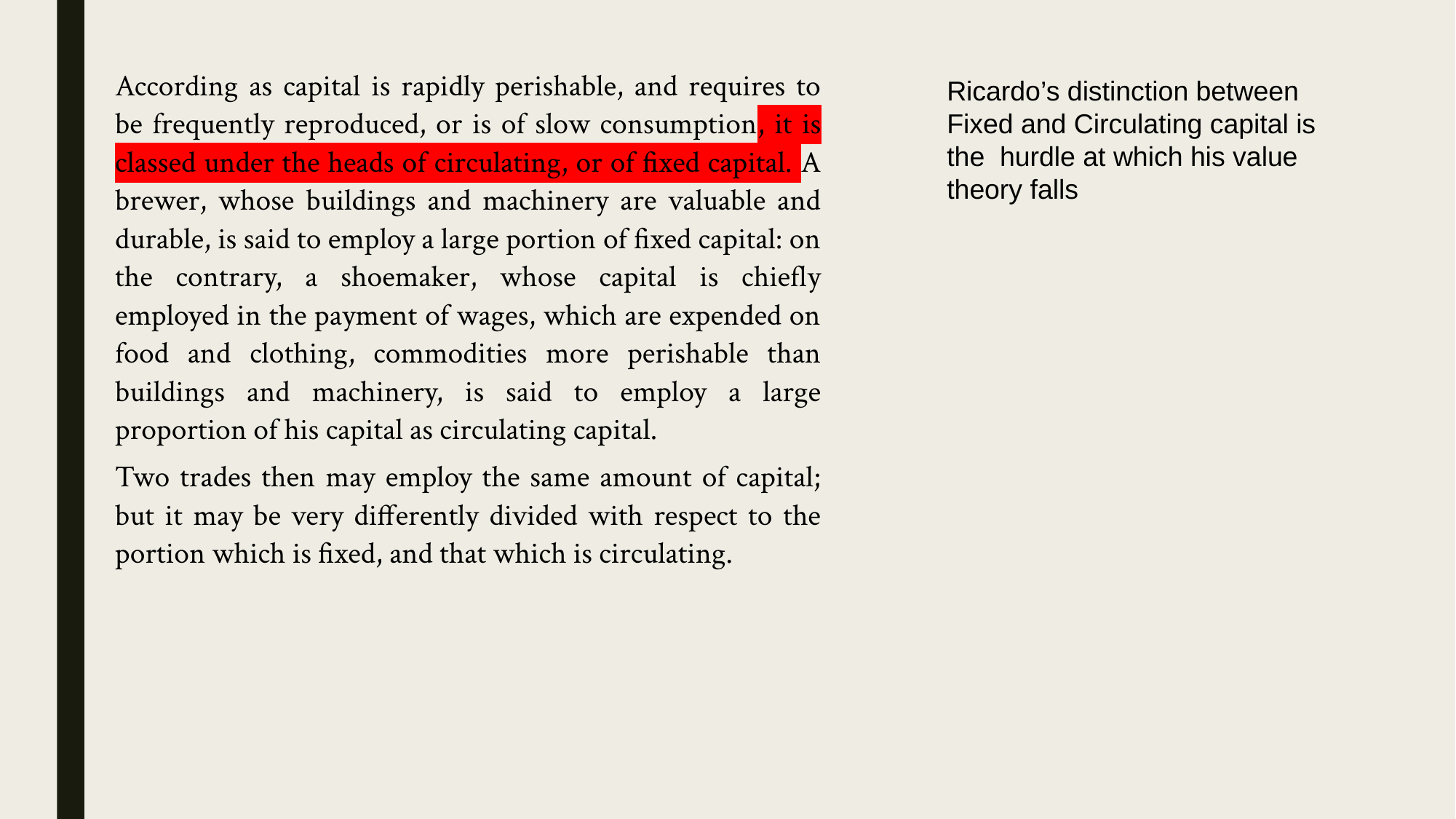

According as capital is rapidly perishable, and requires to be frequently reproduced, or is of slow consumption, it is classed under the heads of circulating, or of fixed capital. A brewer, whose buildings and machinery are valuable and durable, is said to employ a large portion of fixed capital: on the contrary, a shoemaker, whose capital is chiefly employed in the payment of wages, which are expended on food and clothing, commodities more perishable than buildings and machinery, is said to employ a large proportion of his capital as circulating capital.
Two trades then may employ the same amount of capital; but it may be very differently divided with respect to the portion which is fixed, and that which is circulating.
Ricardo’s distinction between Fixed and Circulating capital is the  hurdle at which his value  theory falls